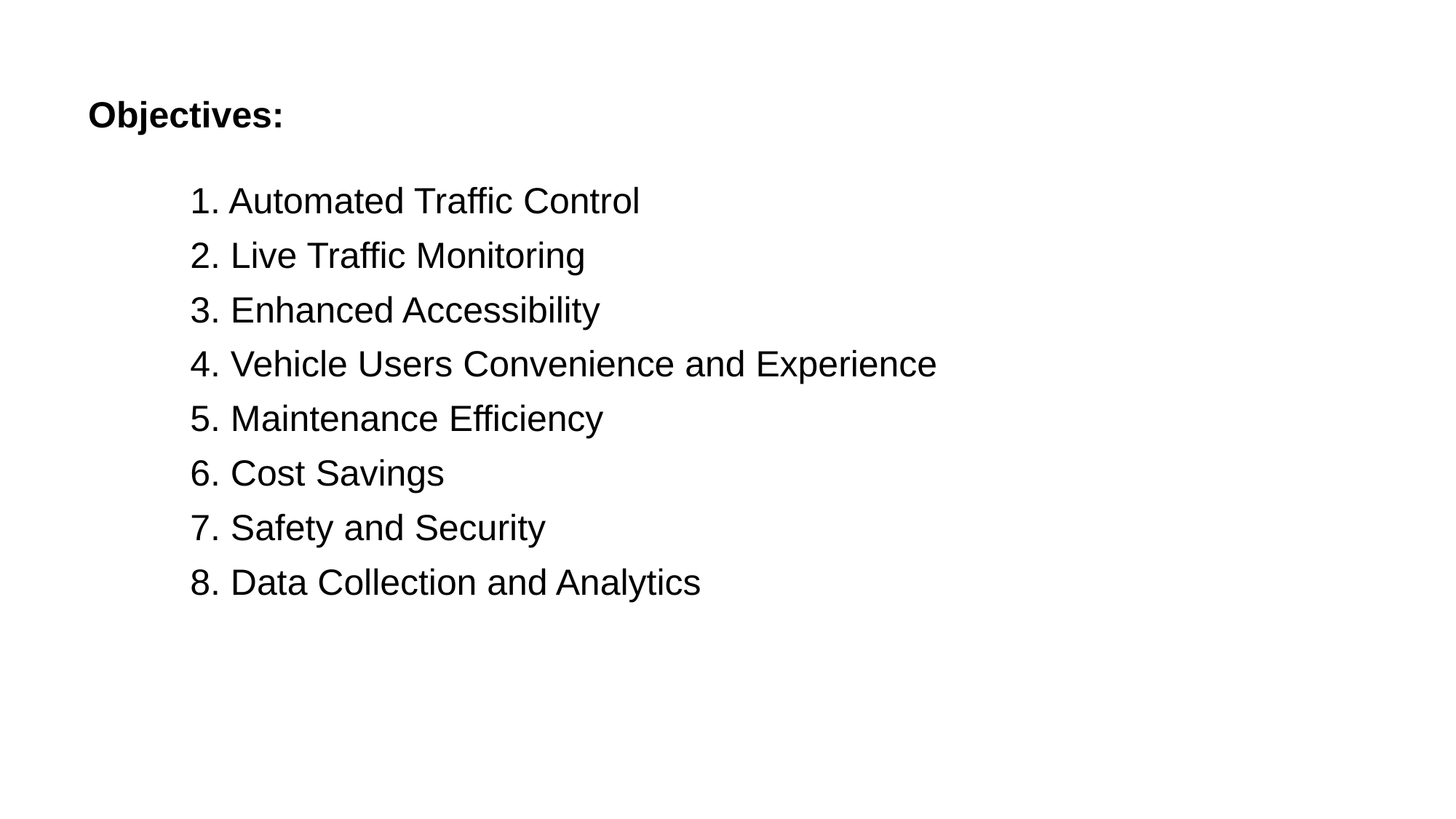

# Objectives:
1. Automated Traffic Control
2. Live Traffic Monitoring
3. Enhanced Accessibility
4. Vehicle Users Convenience and Experience
5. Maintenance Efficiency
6. Cost Savings
7. Safety and Security
8. Data Collection and Analytics